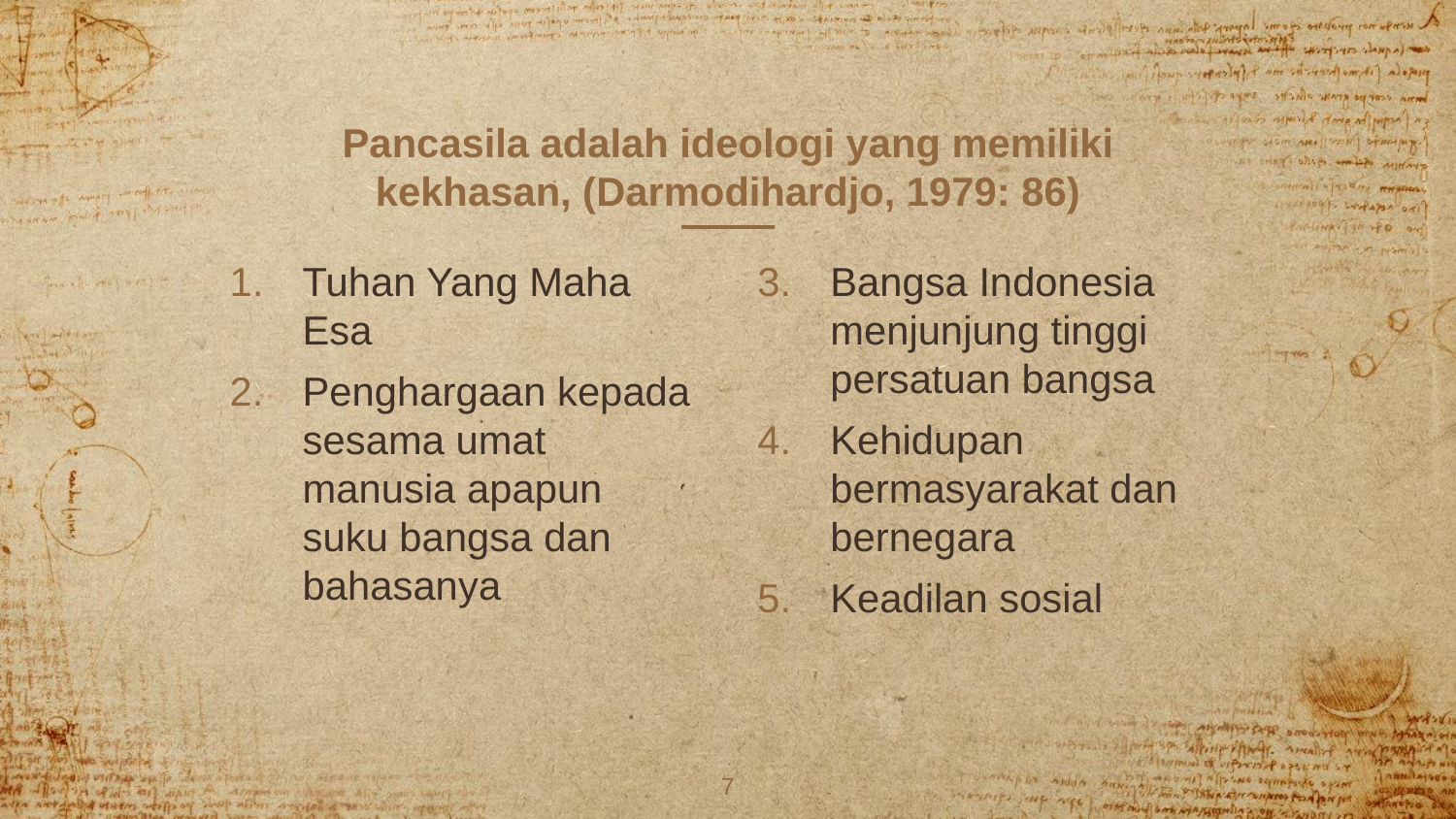

# Pancasila adalah ideologi yang memiliki kekhasan, (Darmodihardjo, 1979: 86)
Tuhan Yang Maha Esa
Penghargaan kepada sesama umat manusia apapun suku bangsa dan bahasanya

Bangsa Indonesia menjunjung tinggi persatuan bangsa
Kehidupan bermasyarakat dan bernegara
Keadilan sosial
7